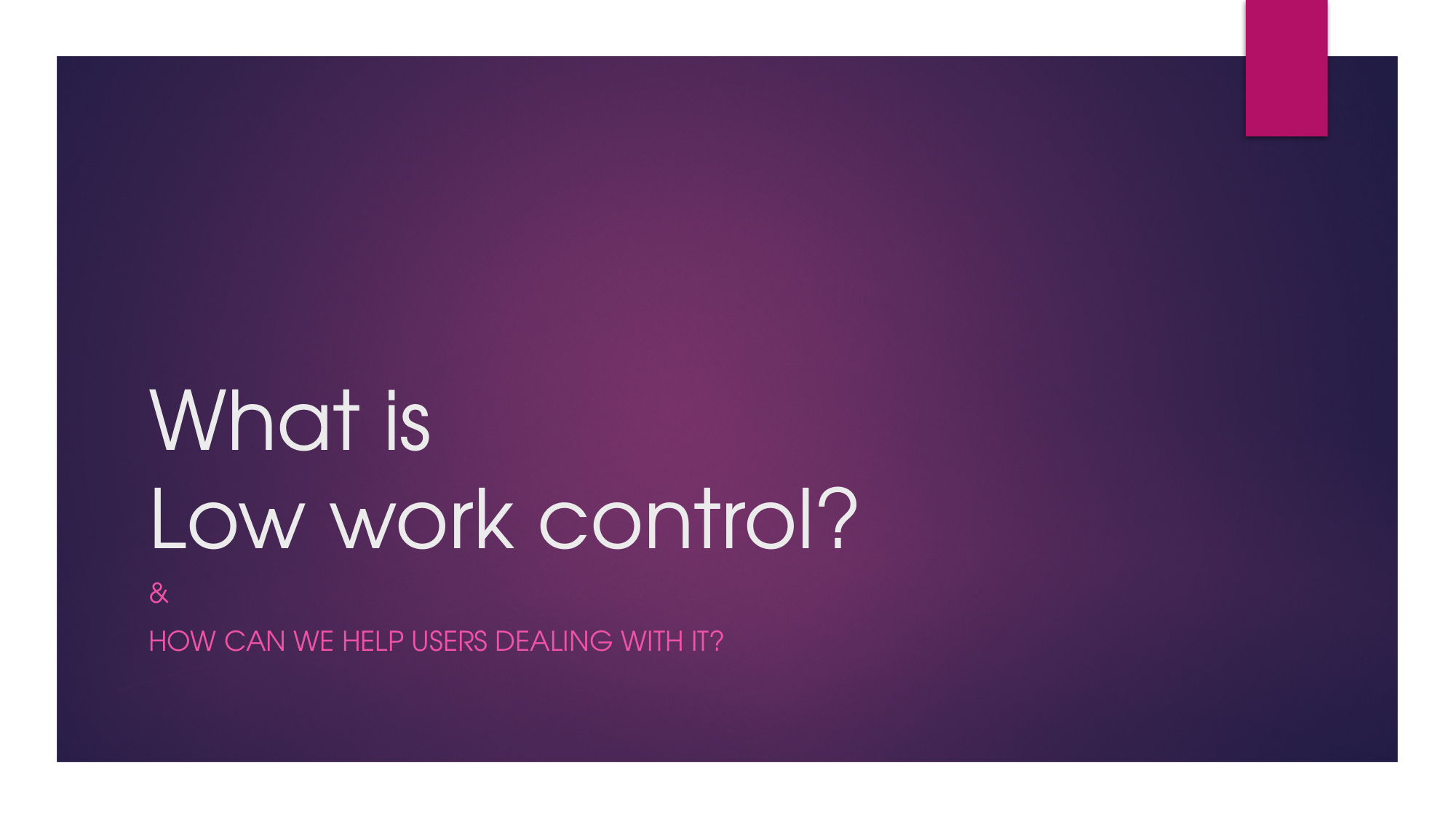

# What is Low work control?
&
How can we help users dealing with it?